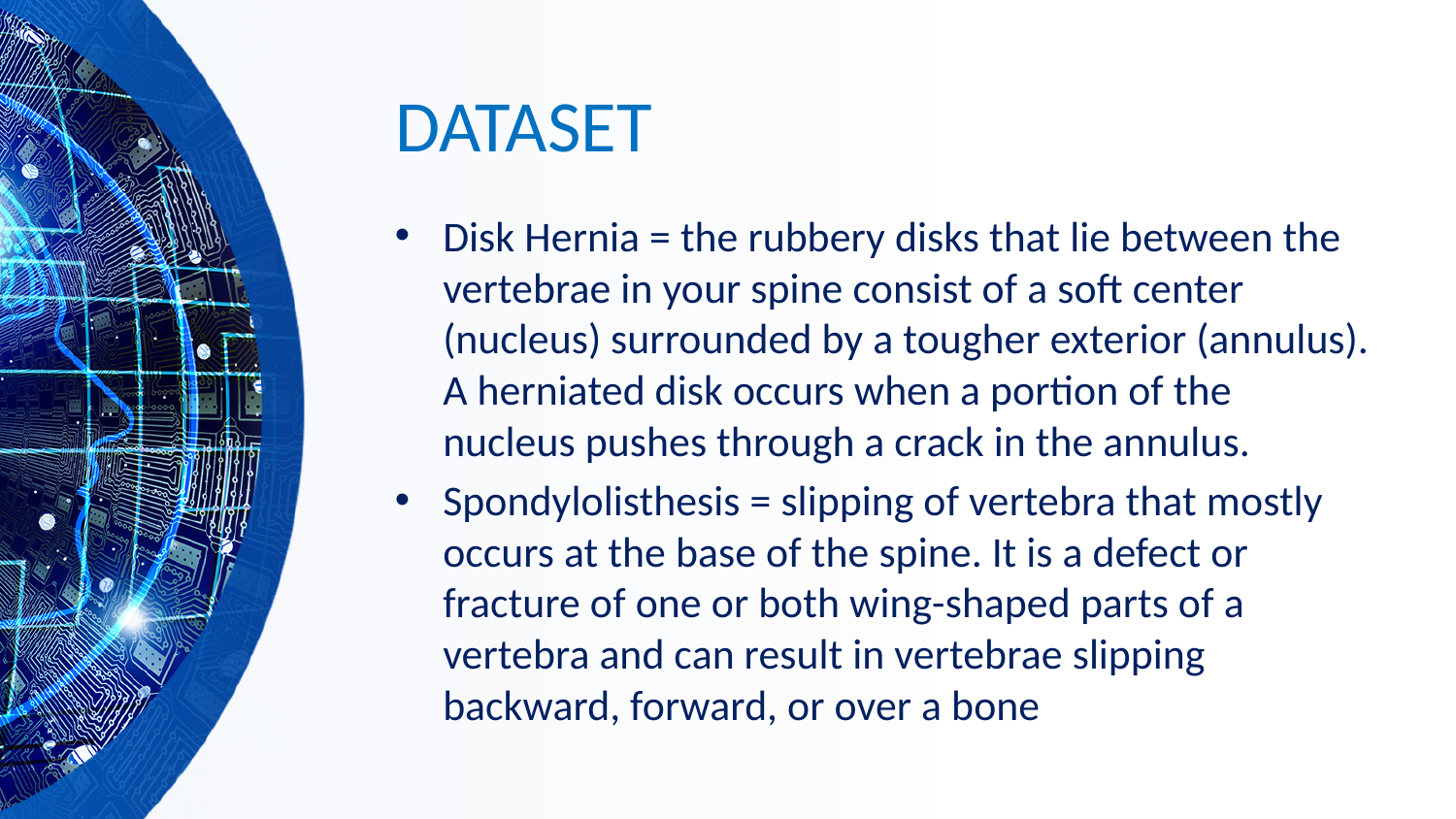

# DATASET
Disk Hernia = the rubbery disks that lie between the vertebrae in your spine consist of a soft center (nucleus) surrounded by a tougher exterior (annulus). A herniated disk occurs when a portion of the nucleus pushes through a crack in the annulus.
Spondylolisthesis = slipping of vertebra that mostly occurs at the base of the spine. It is a defect or fracture of one or both wing-shaped parts of a vertebra and can result in vertebrae slipping backward, forward, or over a bone